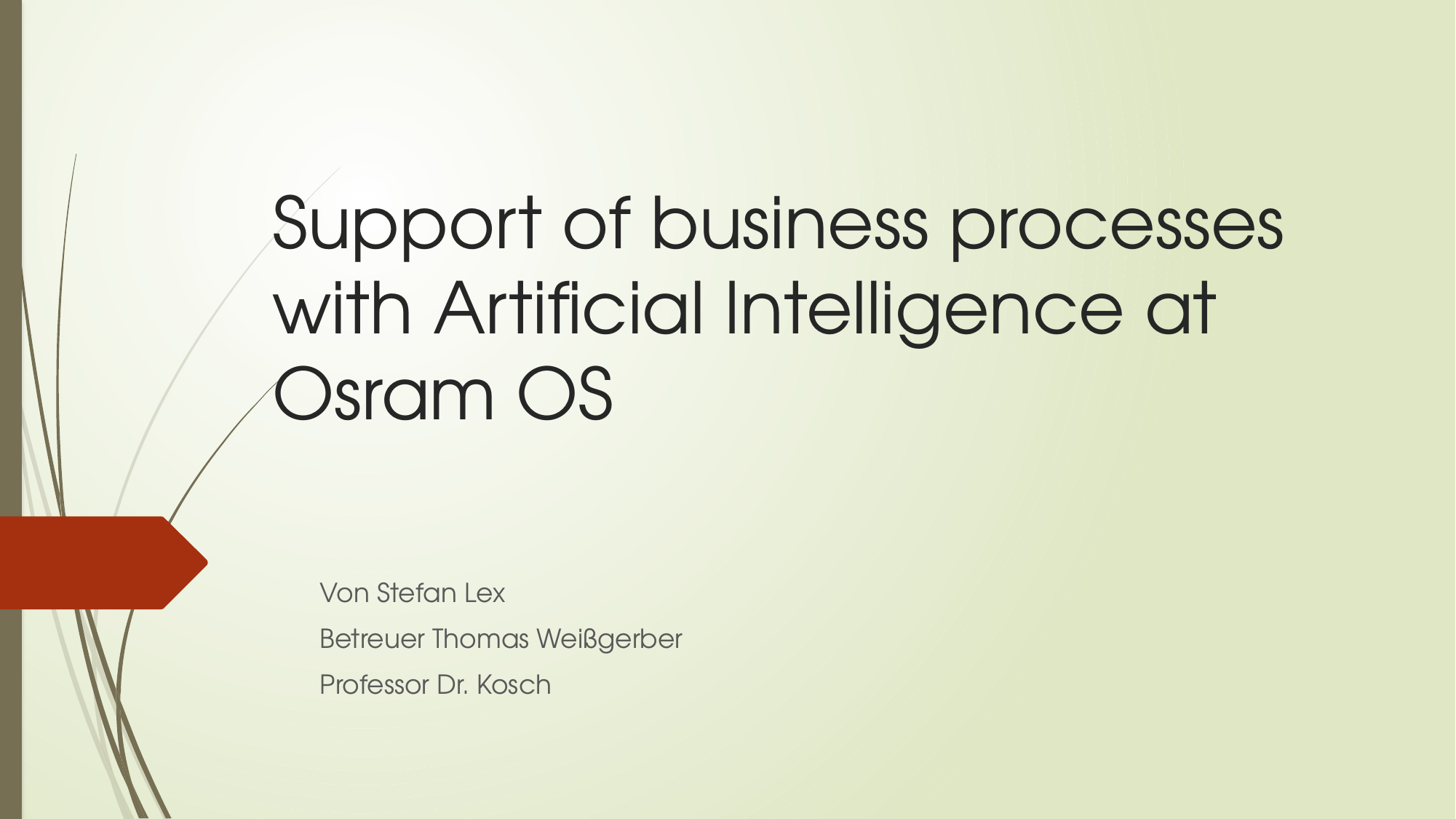

# Support of business processes with Artificial Intelligence at Osram OS
Von Stefan Lex
Betreuer Thomas Weißgerber
Professor Dr. Kosch